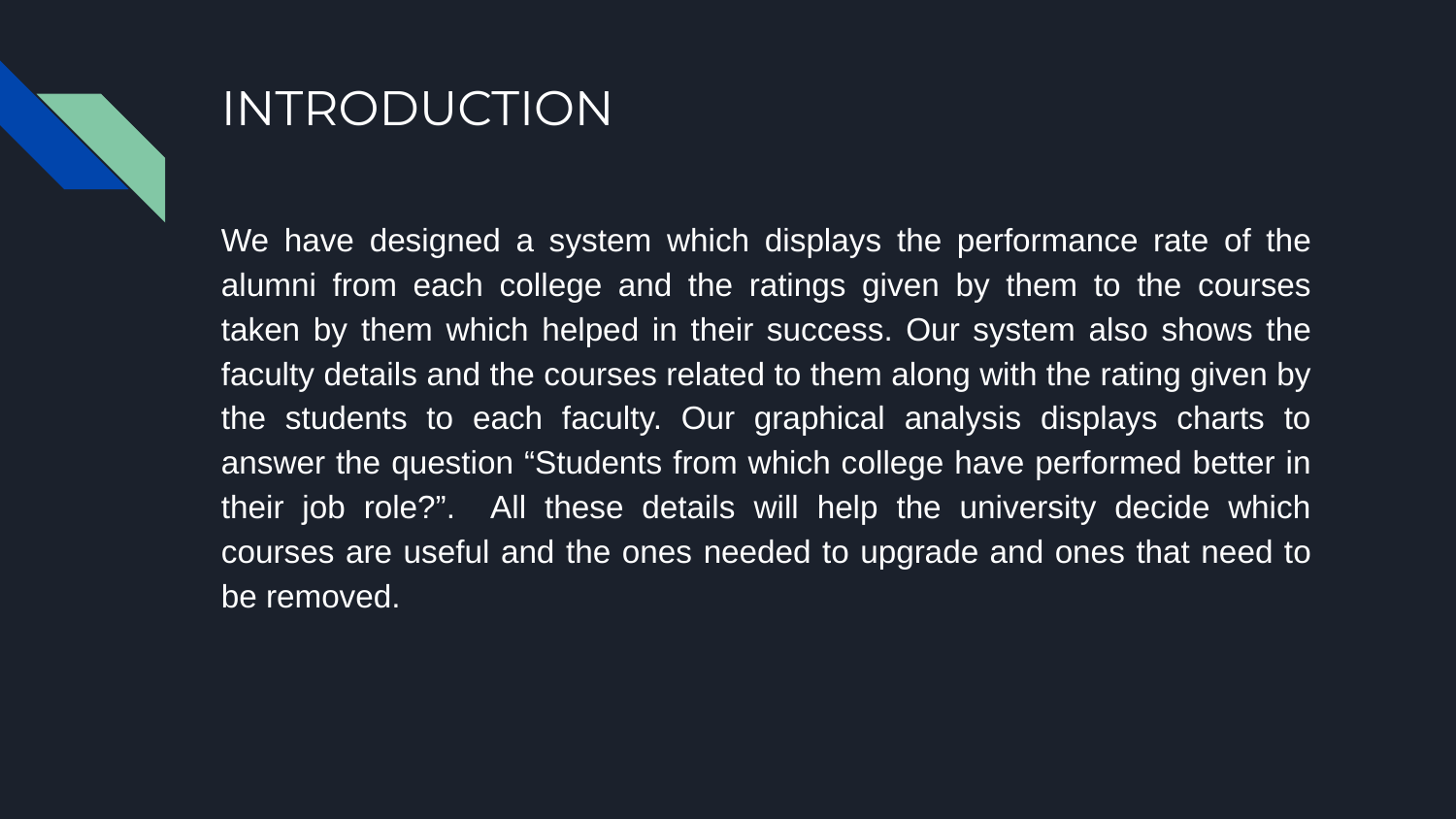

# INTRODUCTION
We have designed a system which displays the performance rate of the alumni from each college and the ratings given by them to the courses taken by them which helped in their success. Our system also shows the faculty details and the courses related to them along with the rating given by the students to each faculty. Our graphical analysis displays charts to answer the question “Students from which college have performed better in their job role?”.  All these details will help the university decide which courses are useful and the ones needed to upgrade and ones that need to be removed.